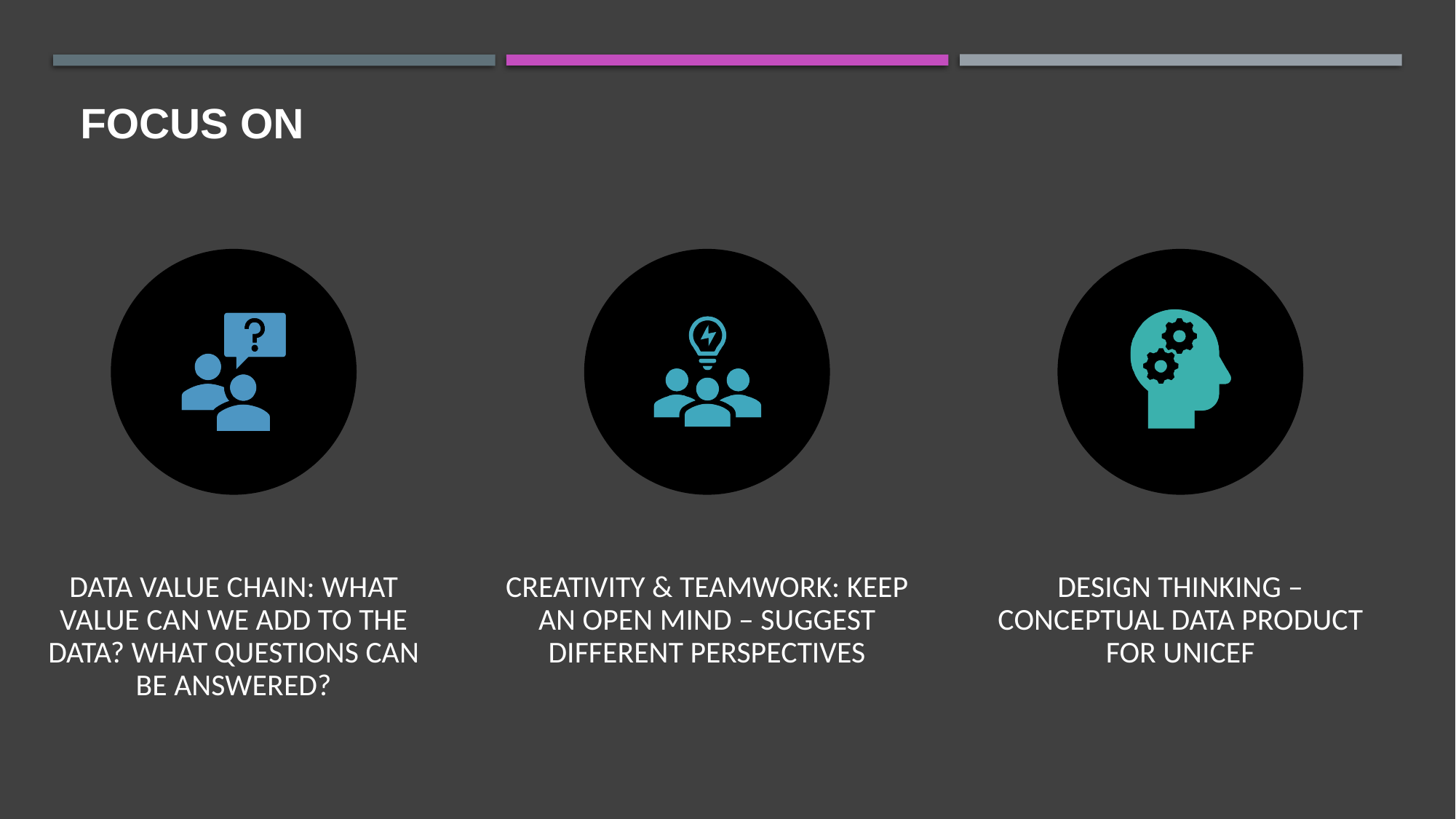

# Focus on
Data Value Chain: What value can we add to the data? What questions can be answered?
Creativity & Teamwork: Keep an Open Mind – Suggest Different Perspectives
Design Thinking – Conceptual Data Product For UNICEF